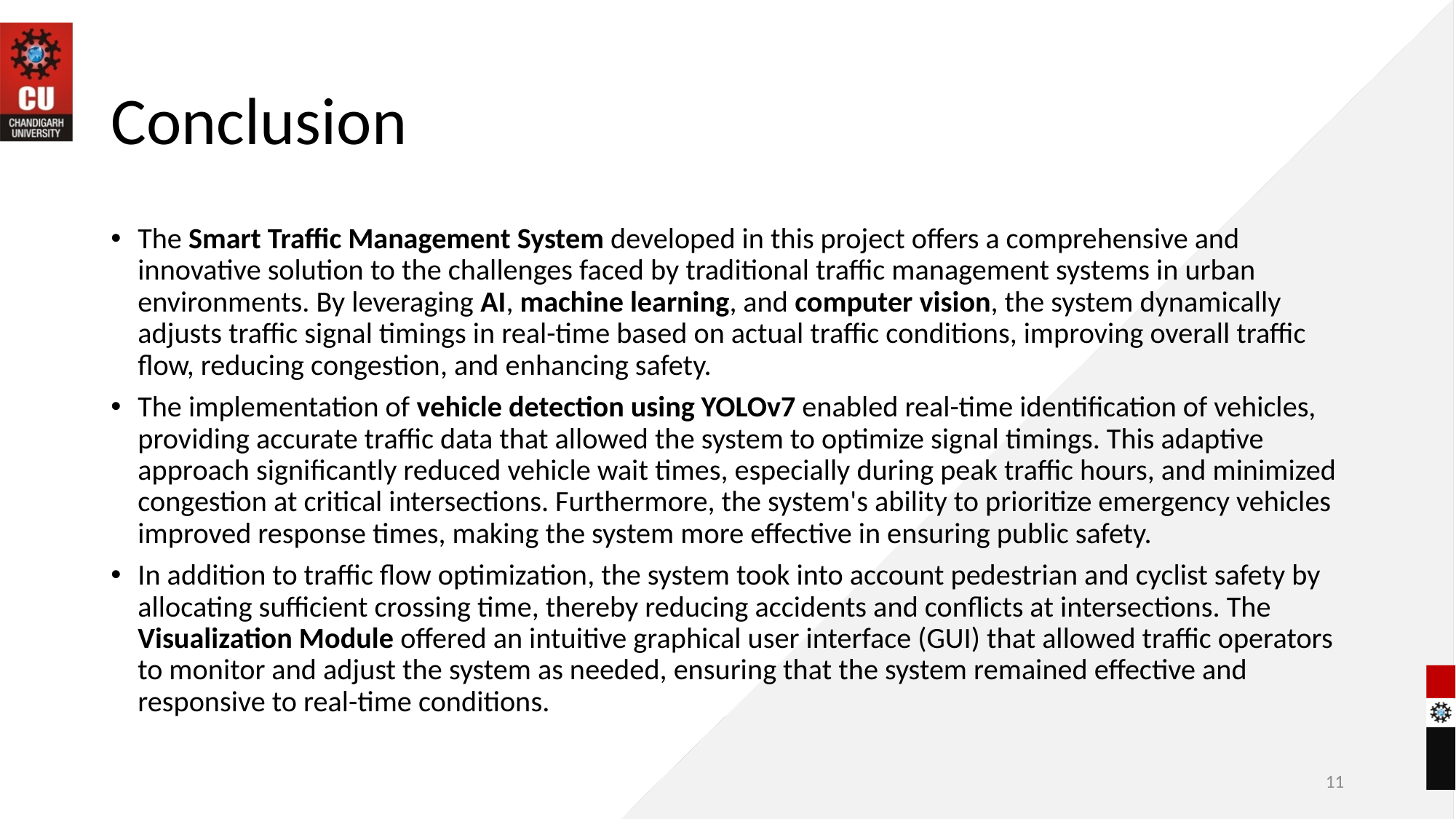

# Conclusion
The Smart Traffic Management System developed in this project offers a comprehensive and innovative solution to the challenges faced by traditional traffic management systems in urban environments. By leveraging AI, machine learning, and computer vision, the system dynamically adjusts traffic signal timings in real-time based on actual traffic conditions, improving overall traffic flow, reducing congestion, and enhancing safety.
The implementation of vehicle detection using YOLOv7 enabled real-time identification of vehicles, providing accurate traffic data that allowed the system to optimize signal timings. This adaptive approach significantly reduced vehicle wait times, especially during peak traffic hours, and minimized congestion at critical intersections. Furthermore, the system's ability to prioritize emergency vehicles improved response times, making the system more effective in ensuring public safety.
In addition to traffic flow optimization, the system took into account pedestrian and cyclist safety by allocating sufficient crossing time, thereby reducing accidents and conflicts at intersections. The Visualization Module offered an intuitive graphical user interface (GUI) that allowed traffic operators to monitor and adjust the system as needed, ensuring that the system remained effective and responsive to real-time conditions.

11